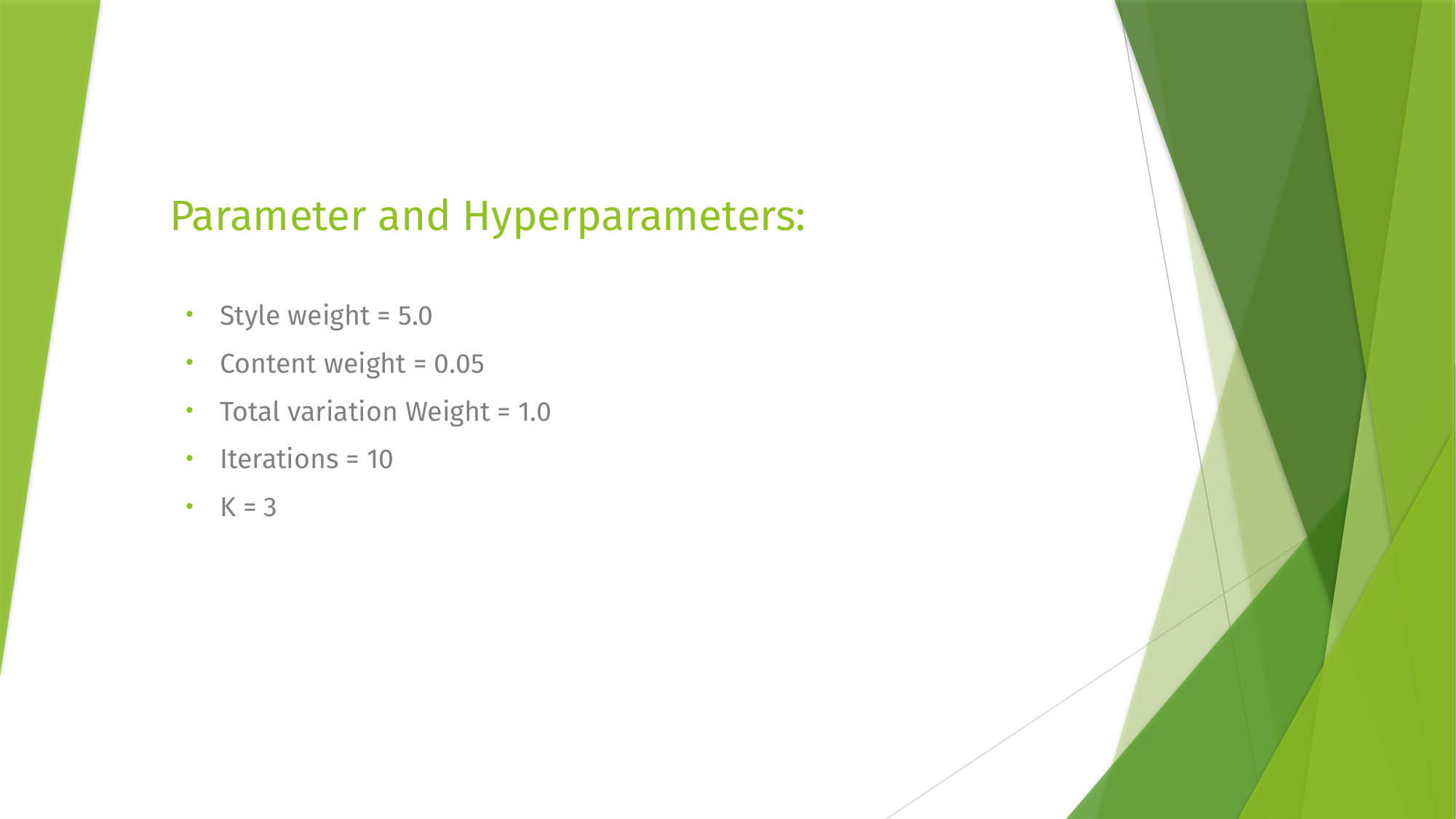

# Parameter and Hyperparameters:

Style weight = 5.0
Content weight = 0.05
Total variation Weight = 1.0
Iterations = 10
K = 3